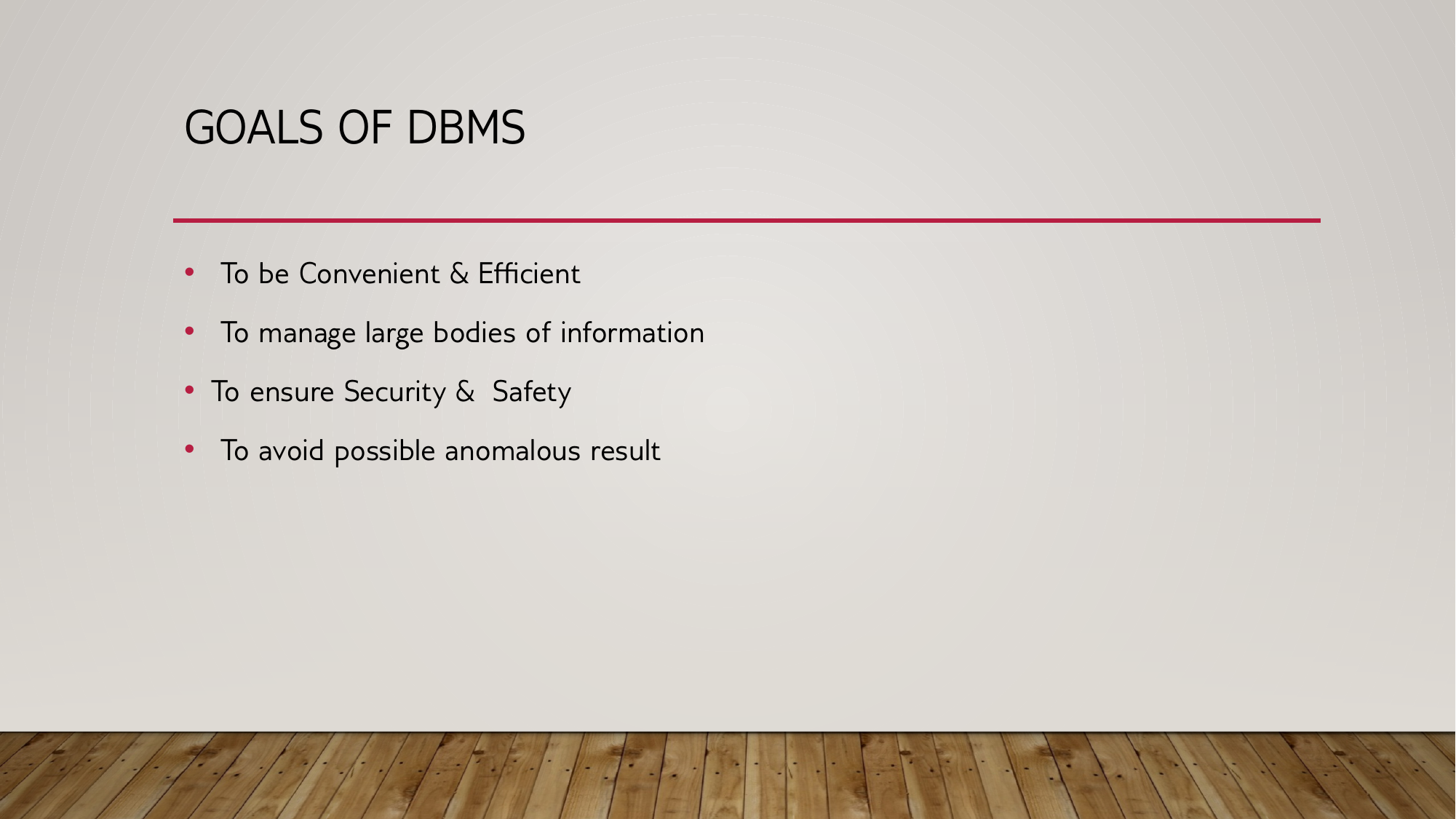

# Goals of dbms
 To be Convenient & Efficient
 To manage large bodies of information
To ensure Security &  Safety
 To avoid possible anomalous result